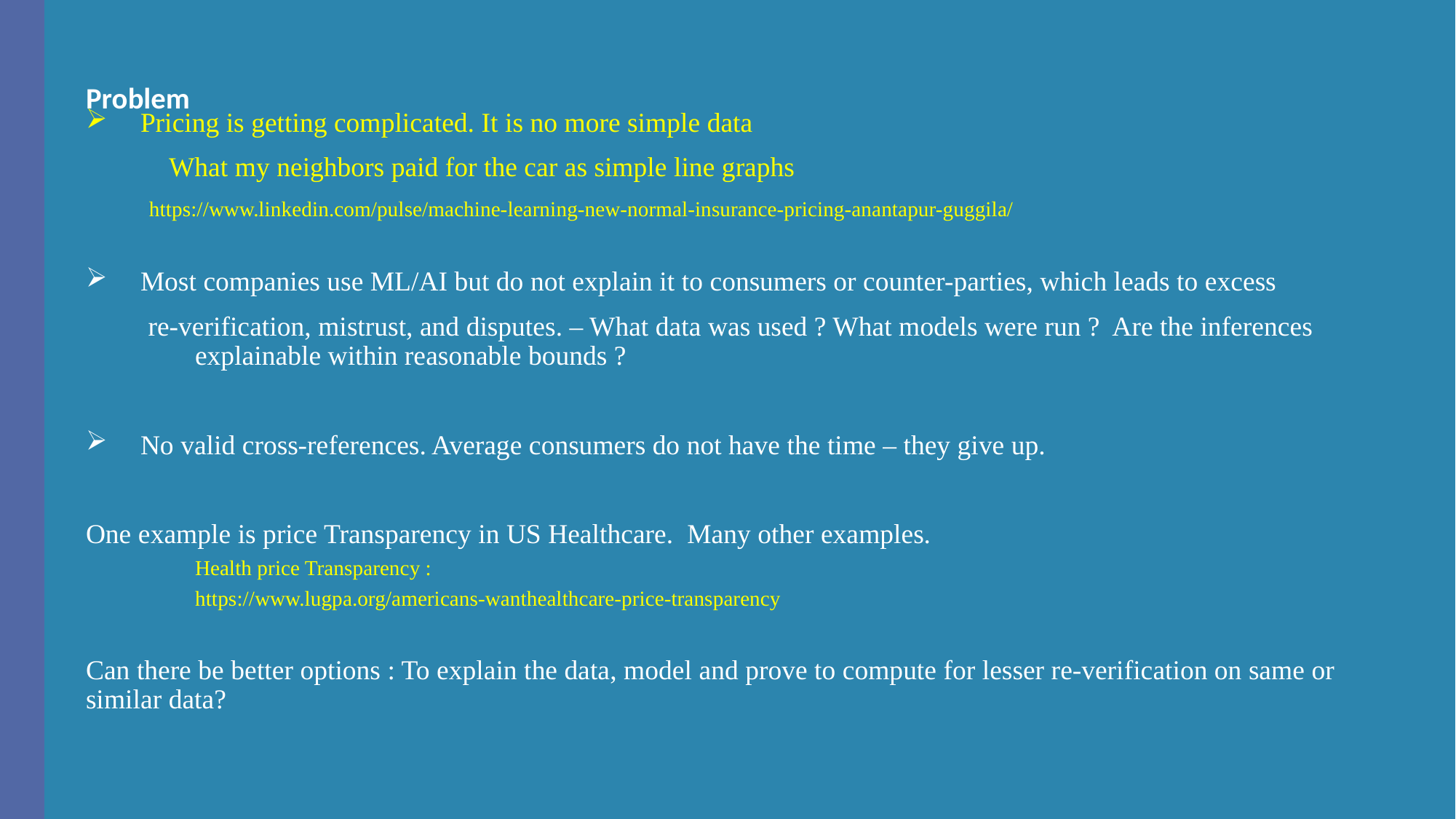

# Problem
Pricing is getting complicated. It is no more simple data
            What my neighbors paid for the car as simple line graphs
            https://www.linkedin.com/pulse/machine-learning-new-normal-insurance-pricing-anantapur-guggila/

Most companies use ML/AI but do not explain it to consumers or counter-parties, which leads to excess
         re-verification, mistrust, and disputes. – What data was used ? What models were run ?  Are the inferences   	explainable within reasonable bounds ?

No valid cross-references. Average consumers do not have the time – they give up.

One example is price Transparency in US Healthcare.  Many other examples.
Health price Transparency :
https://www.lugpa.org/americans-wanthealthcare-price-transparency

Can there be better options : To explain the data, model and prove to compute for lesser re-verification on same or similar data?